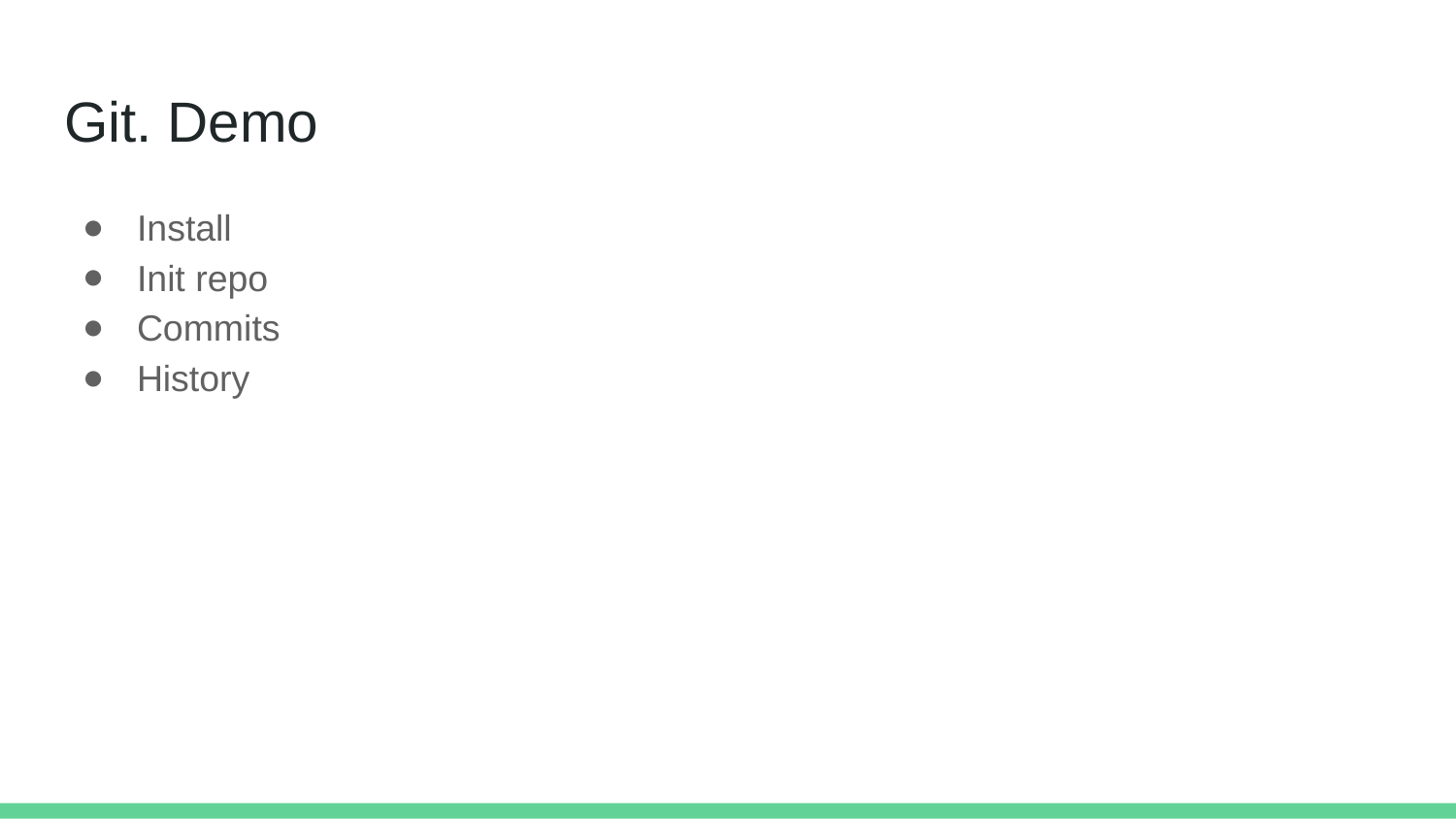

# Git. Demo
Install
Init repo
Commits
History